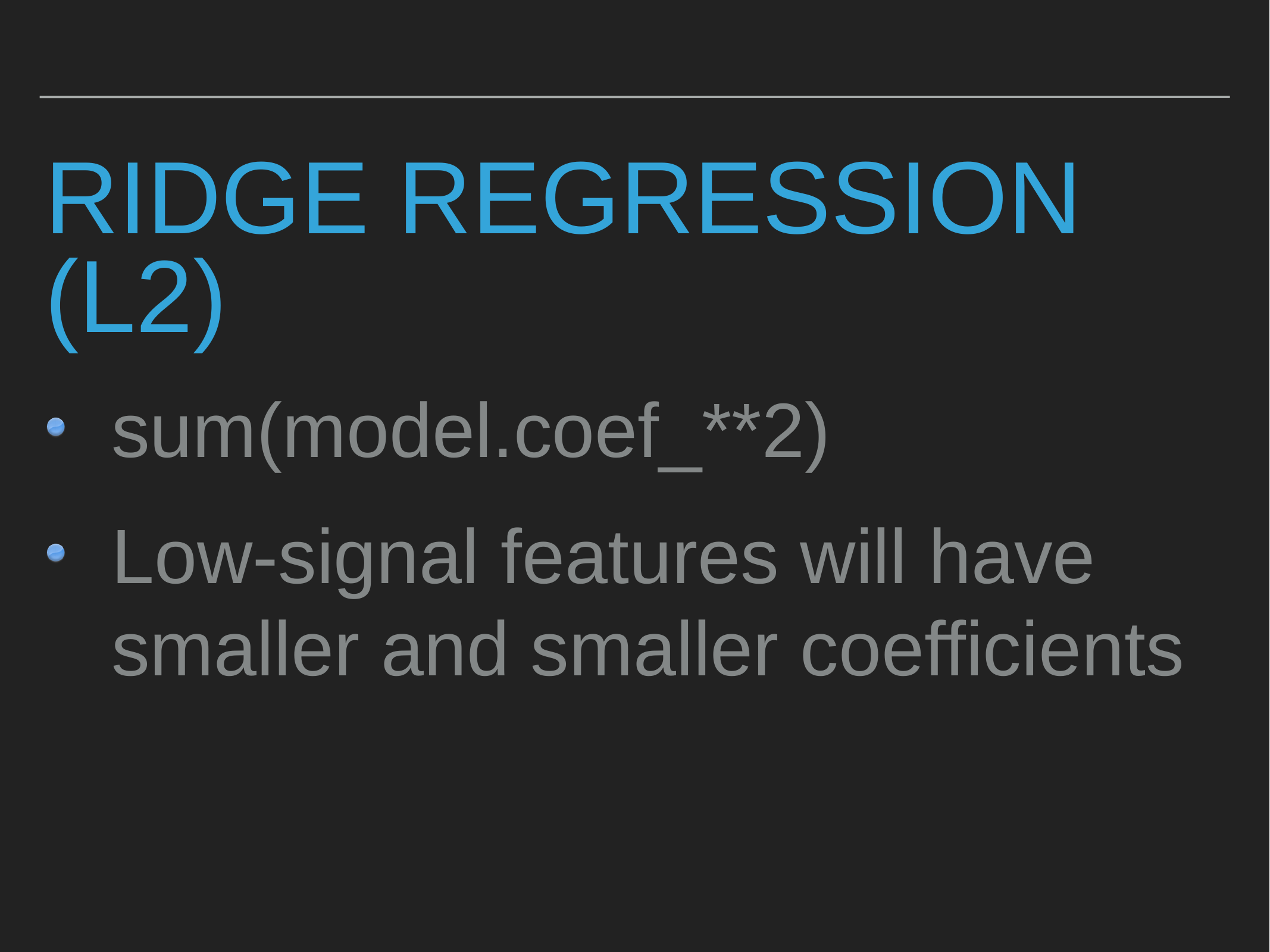

# Ridge Regression (L2)

sum(model.coef_**2)
Low-signal features will have smaller and smaller coefficients